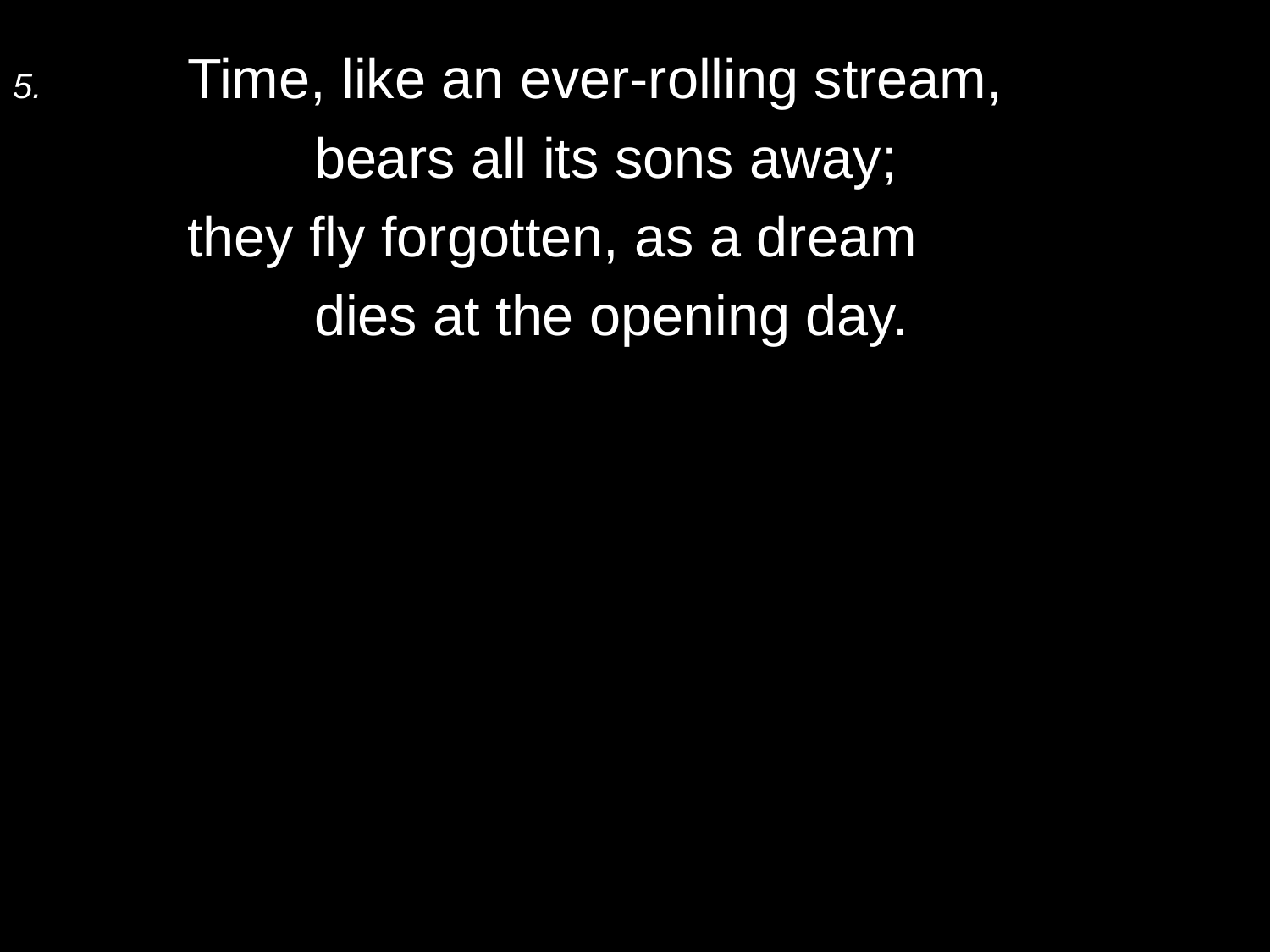

5.	Time, like an ever-rolling stream,
		bears all its sons away;
	they fly forgotten, as a dream
		dies at the opening day.